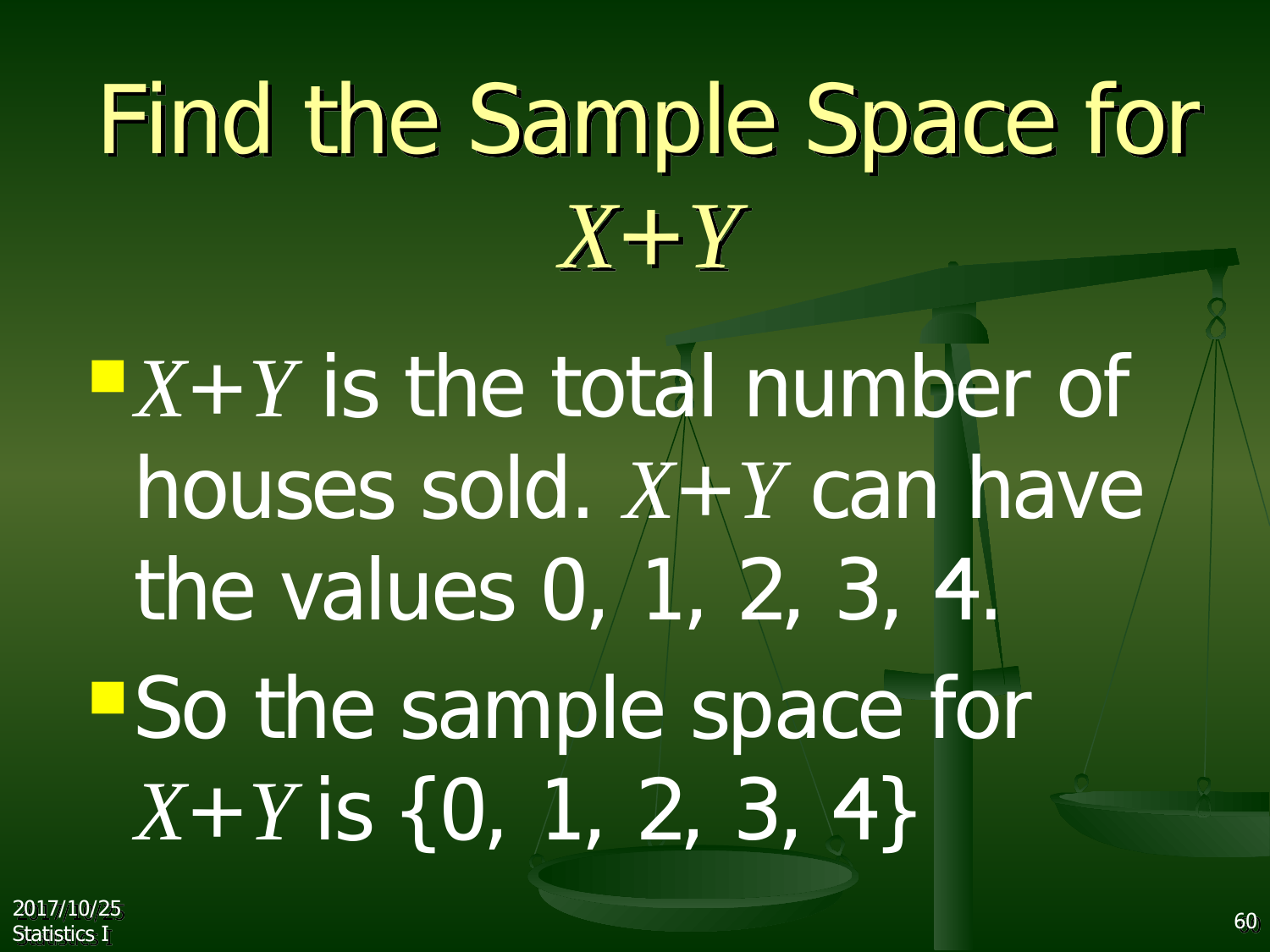

# Find the Sample Space for X+Y
X+Y is the total number of houses sold. X+Y can have the values 0, 1, 2, 3, 4.
So the sample space for X+Y is {0, 1, 2, 3, 4}
2017/10/25
Statistics I
60